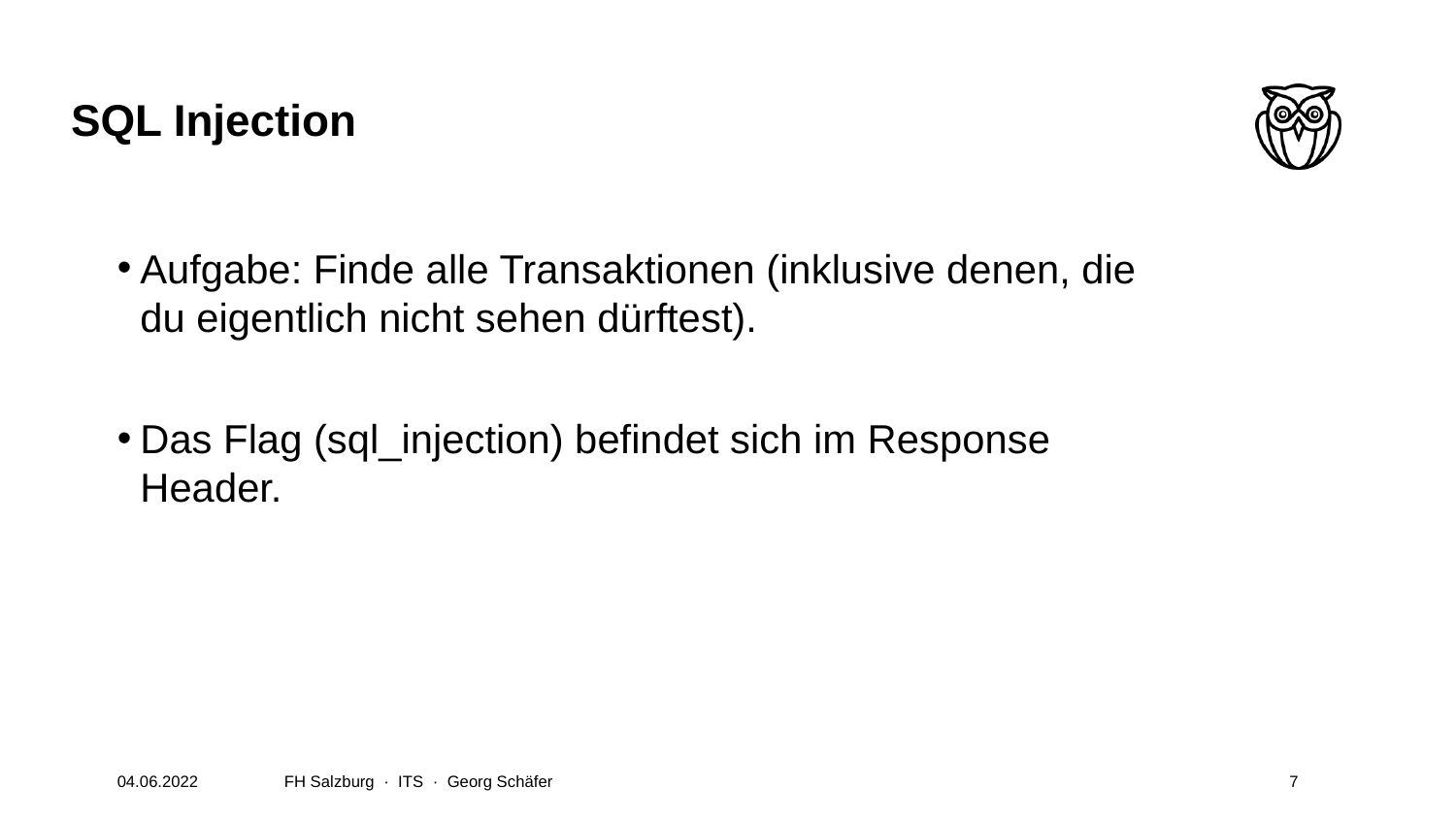

# SQL Injection
Aufgabe: Finde alle Transaktionen (inklusive denen, die du eigentlich nicht sehen dürftest).

Das Flag (sql_injection) befindet sich im Response Header.
04.06.2022
FH Salzburg  ·  ITS  ·  Georg Schäfer
7